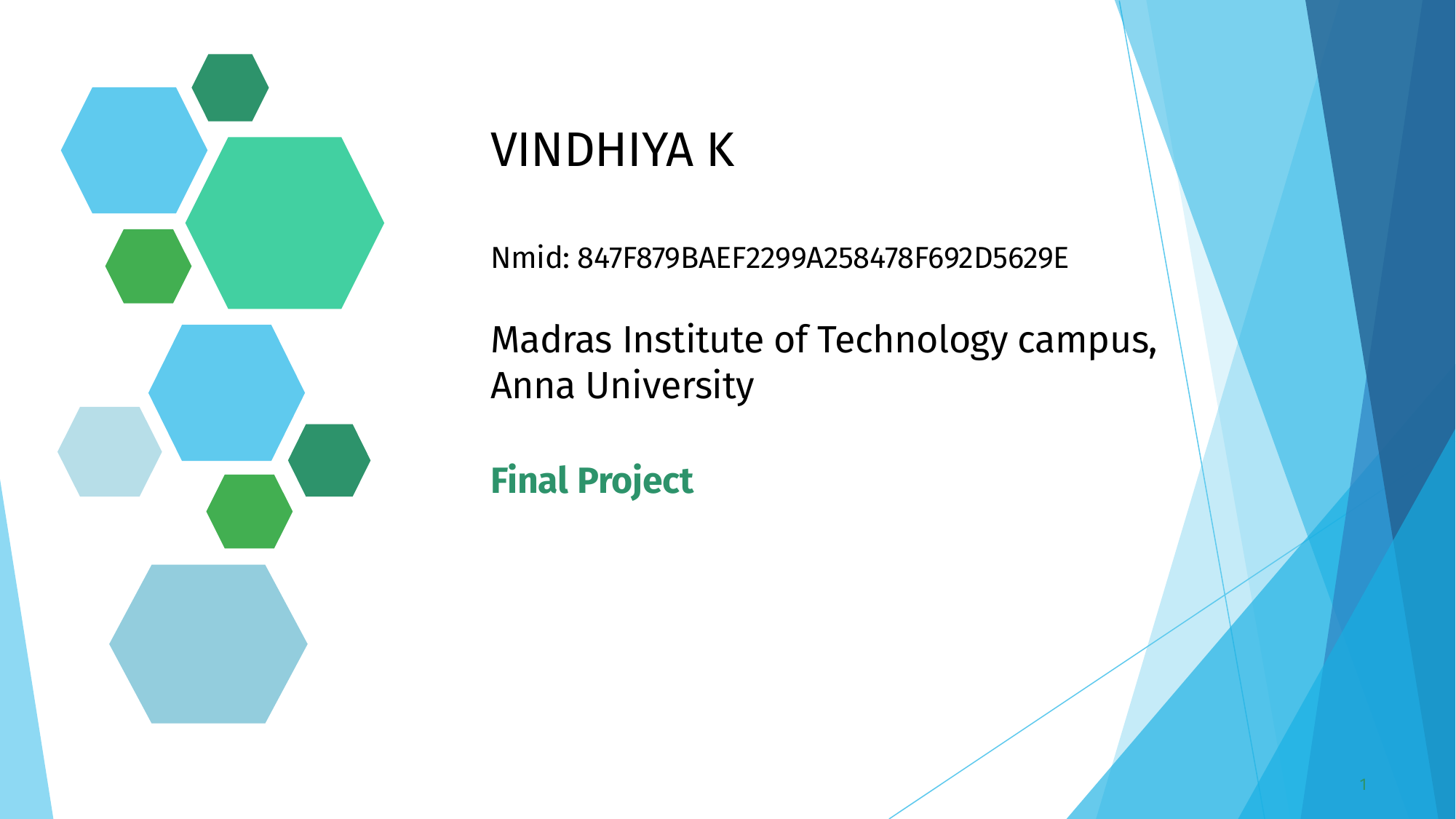

VINDHIYA K

Nmid: 847F879BAEF2299A258478F692D5629E

Madras Institute of Technology campus, Anna University

Final Project

1